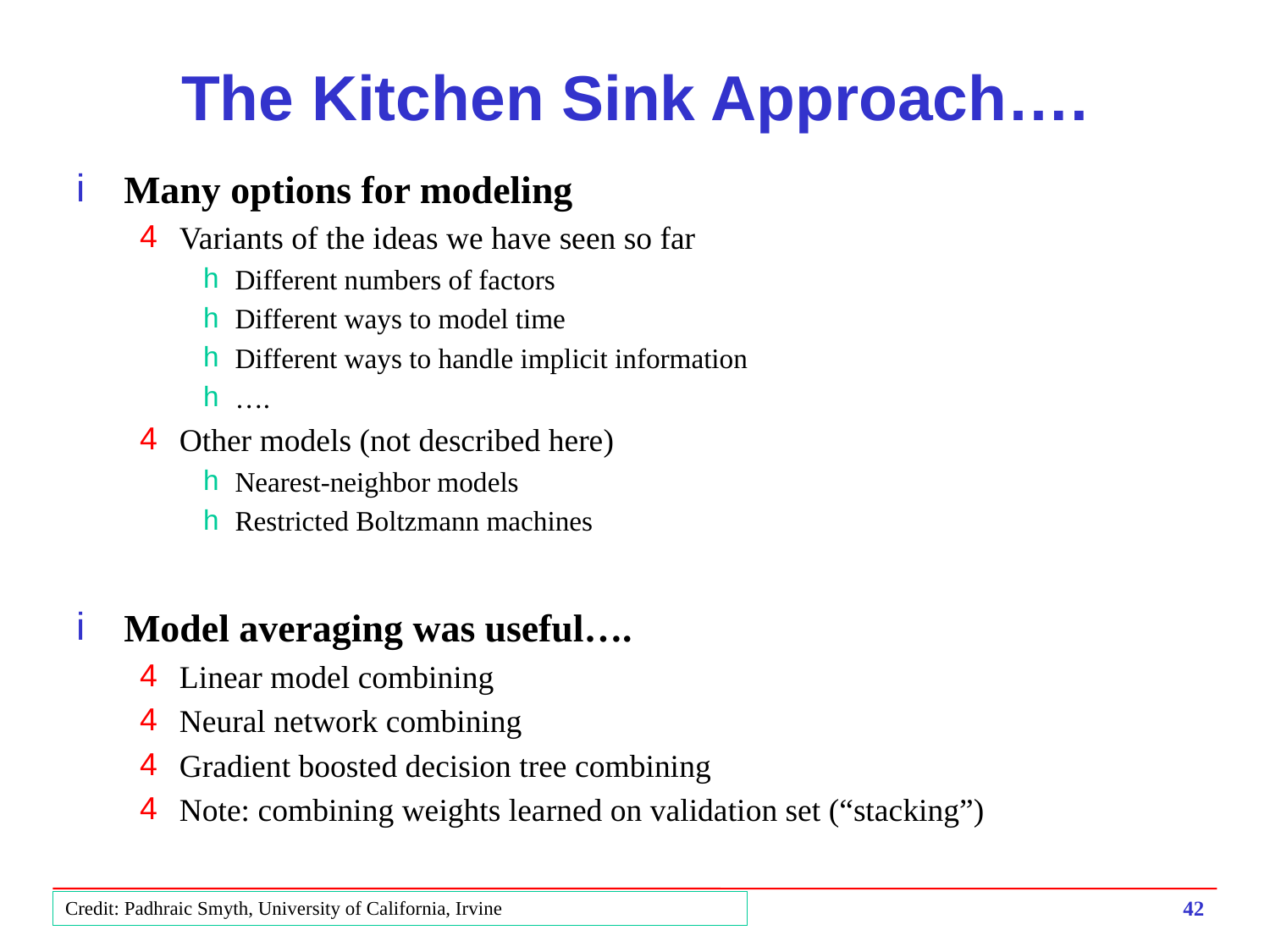

# The Kitchen Sink Approach….
Many options for modeling
Variants of the ideas we have seen so far
Different numbers of factors
Different ways to model time
Different ways to handle implicit information
….
Other models (not described here)
Nearest-neighbor models
Restricted Boltzmann machines

Model averaging was useful….
Linear model combining
Neural network combining
Gradient boosted decision tree combining
Note: combining weights learned on validation set (“stacking”)
42
Credit: Padhraic Smyth, University of California, Irvine